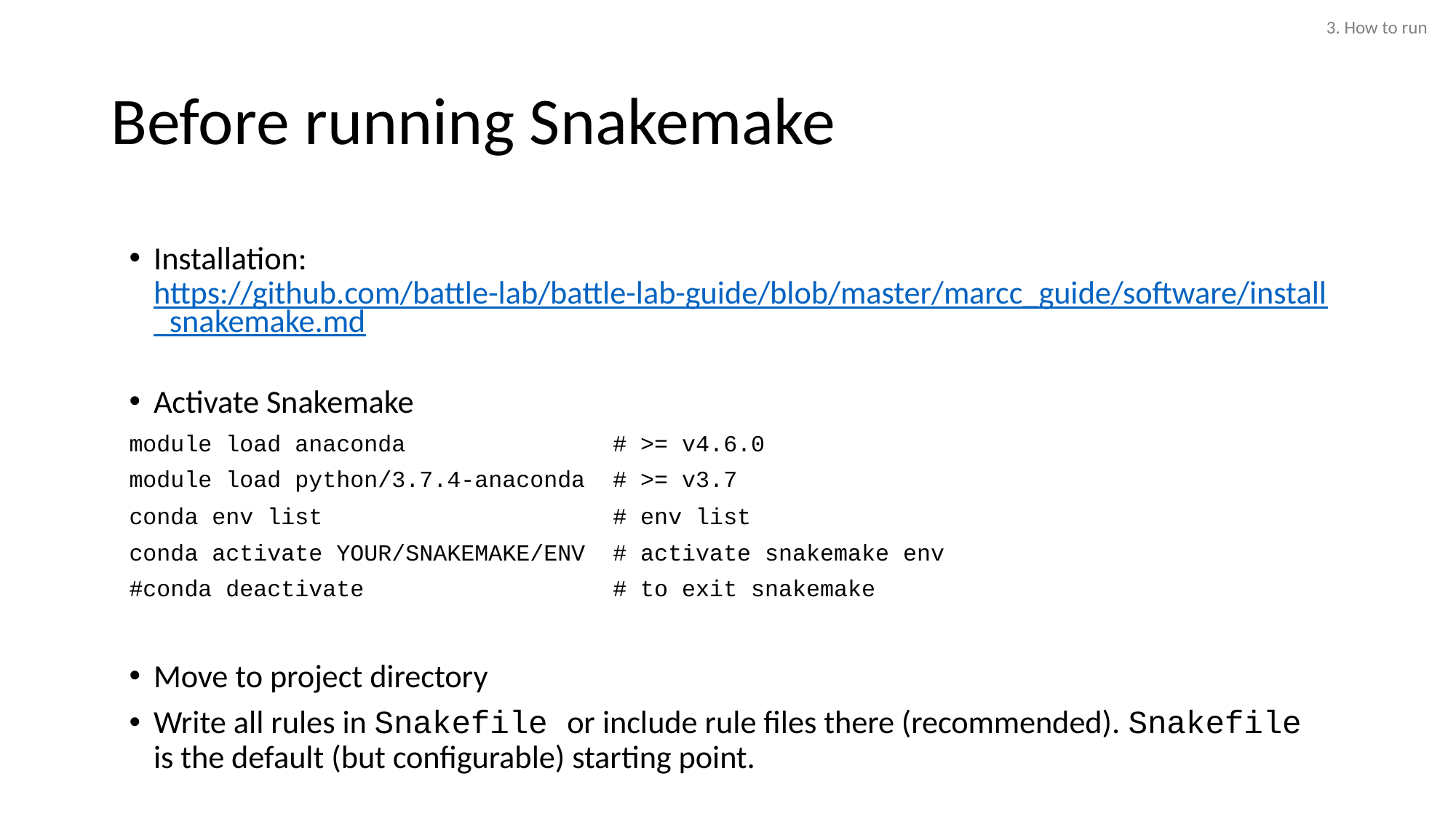

3. How to run
# Before running Snakemake
Installation: https://github.com/battle-lab/battle-lab-guide/blob/master/marcc_guide/software/install_snakemake.md
Activate Snakemake
module load anaconda               # >= v4.6.0
module load python/3.7.4-anaconda  # >= v3.7
conda env list                     # env list
conda activate YOUR/SNAKEMAKE/ENV  # activate snakemake env
#conda deactivate                  # to exit snakemake

Move to project directory
Write all rules in Snakefile or include rule files there (recommended). Snakefile is the default (but configurable) starting point.